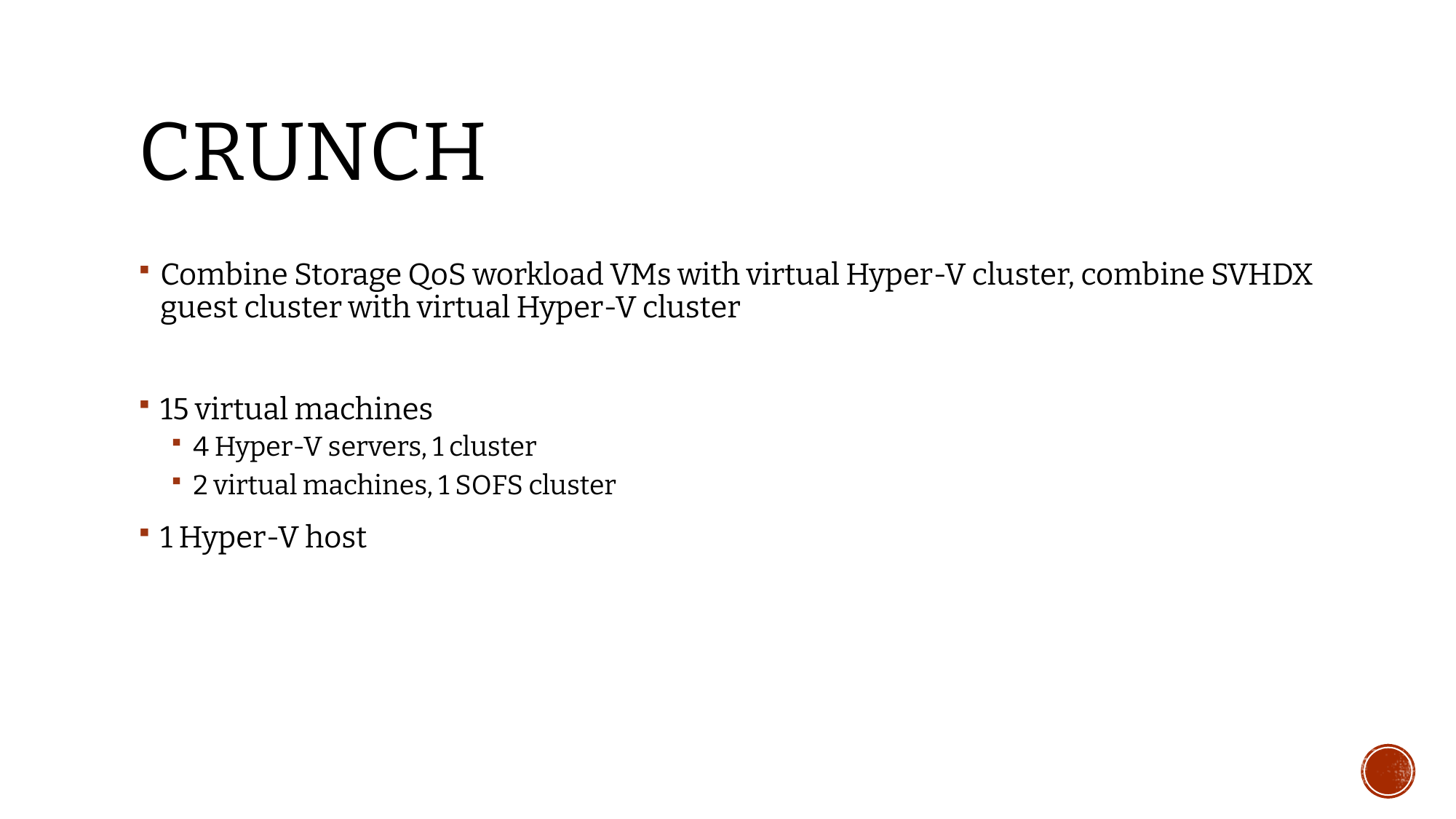

# Crunch
Combine Storage QoS workload VMs with virtual Hyper-V cluster, combine SVHDX guest cluster with virtual Hyper-V cluster

15 virtual machines
4 Hyper-V servers, 1 cluster
2 virtual machines, 1 SOFS cluster
1 Hyper-V host